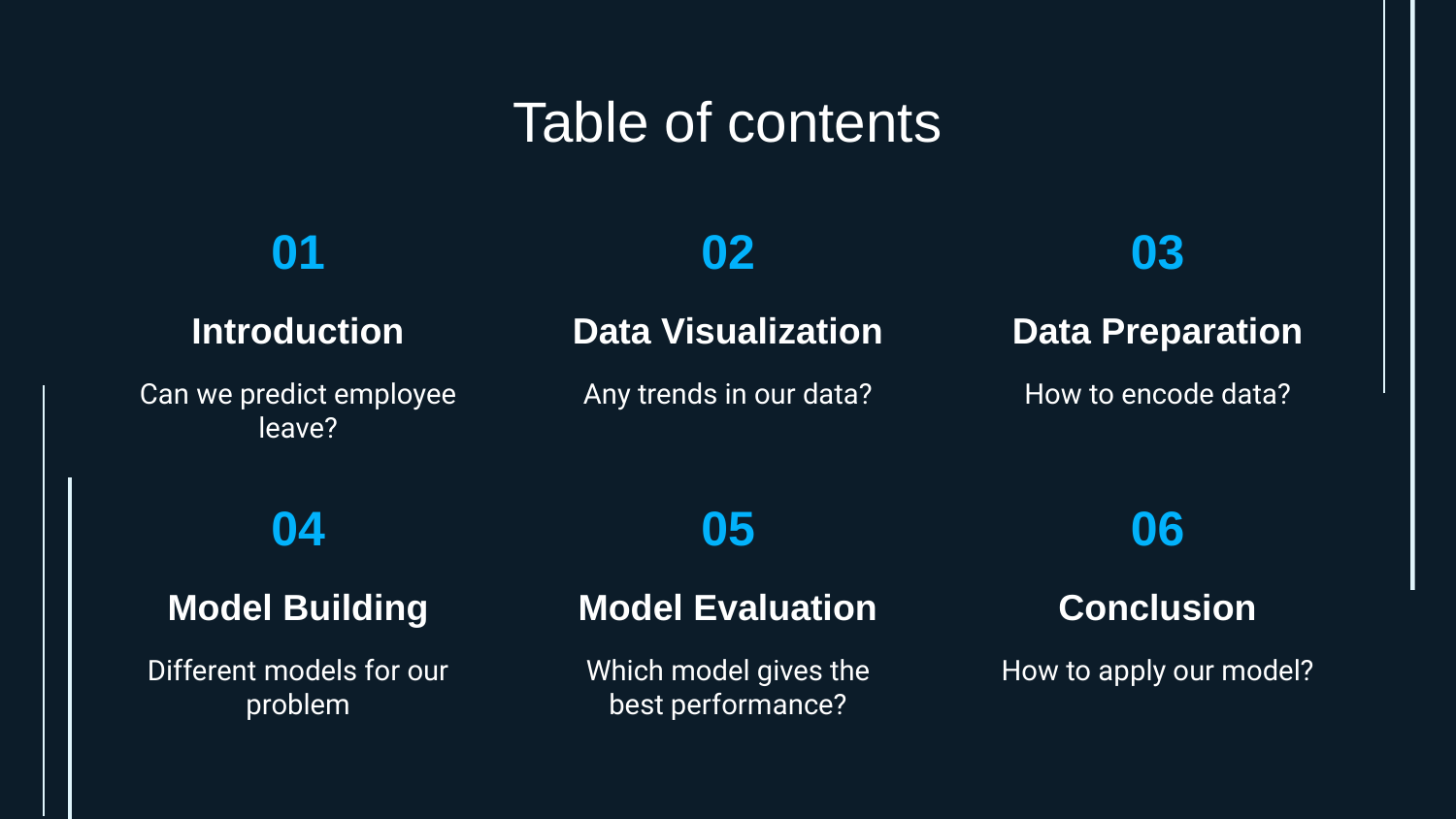

# Table of contents
01
02
03
Introduction
Data Visualization
Data Preparation
Can we predict employee leave?
Any trends in our data?
How to encode data?
04
05
06
Model Building
Model Evaluation
Conclusion
Different models for our problem
Which model gives the best performance?
How to apply our model?